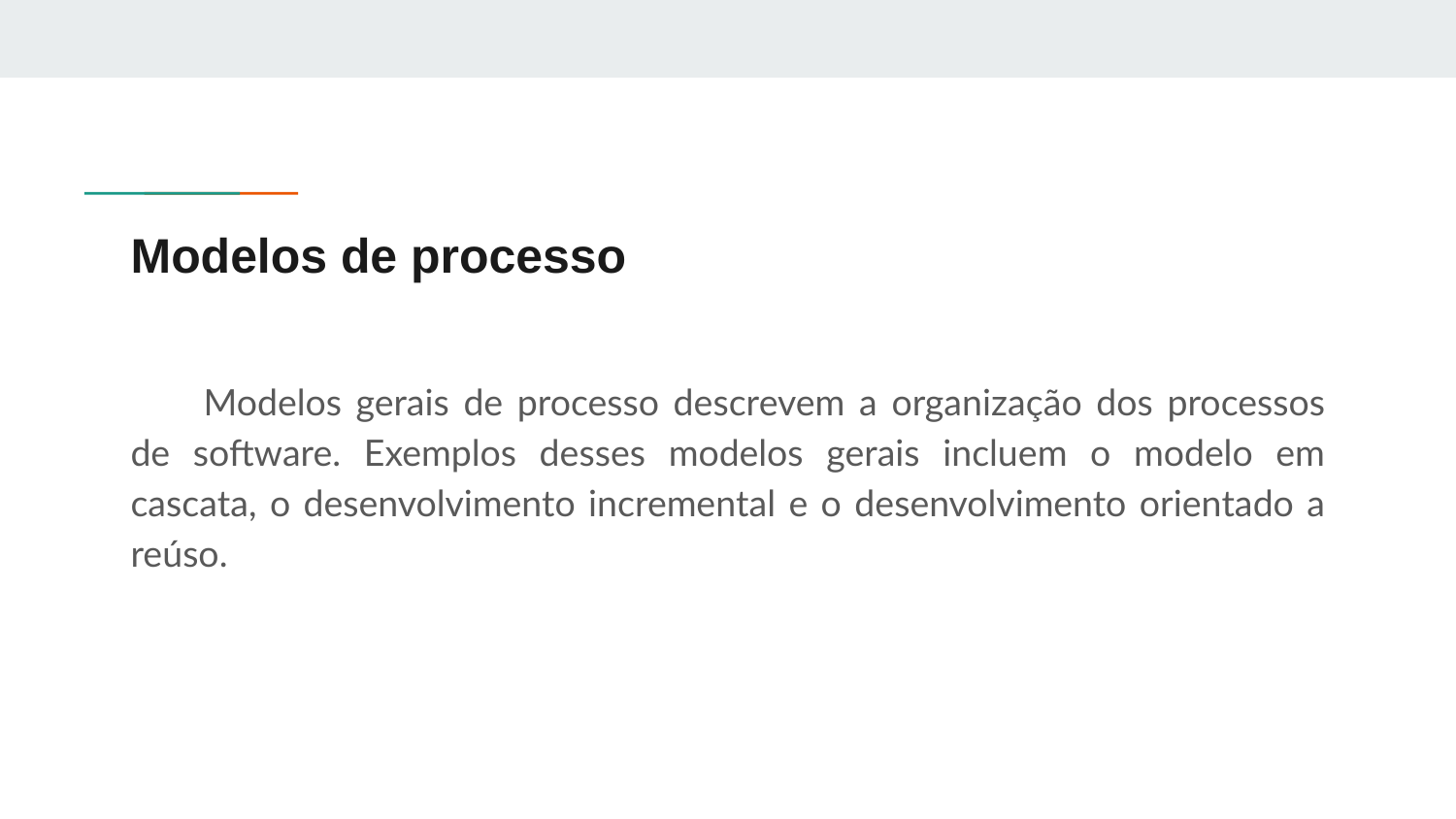

# Modelos de processo
Modelos gerais de processo descrevem a organização dos processos de software. Exemplos desses modelos gerais incluem o modelo em cascata, o desenvolvimento incremental e o desenvolvimento orientado a reúso.